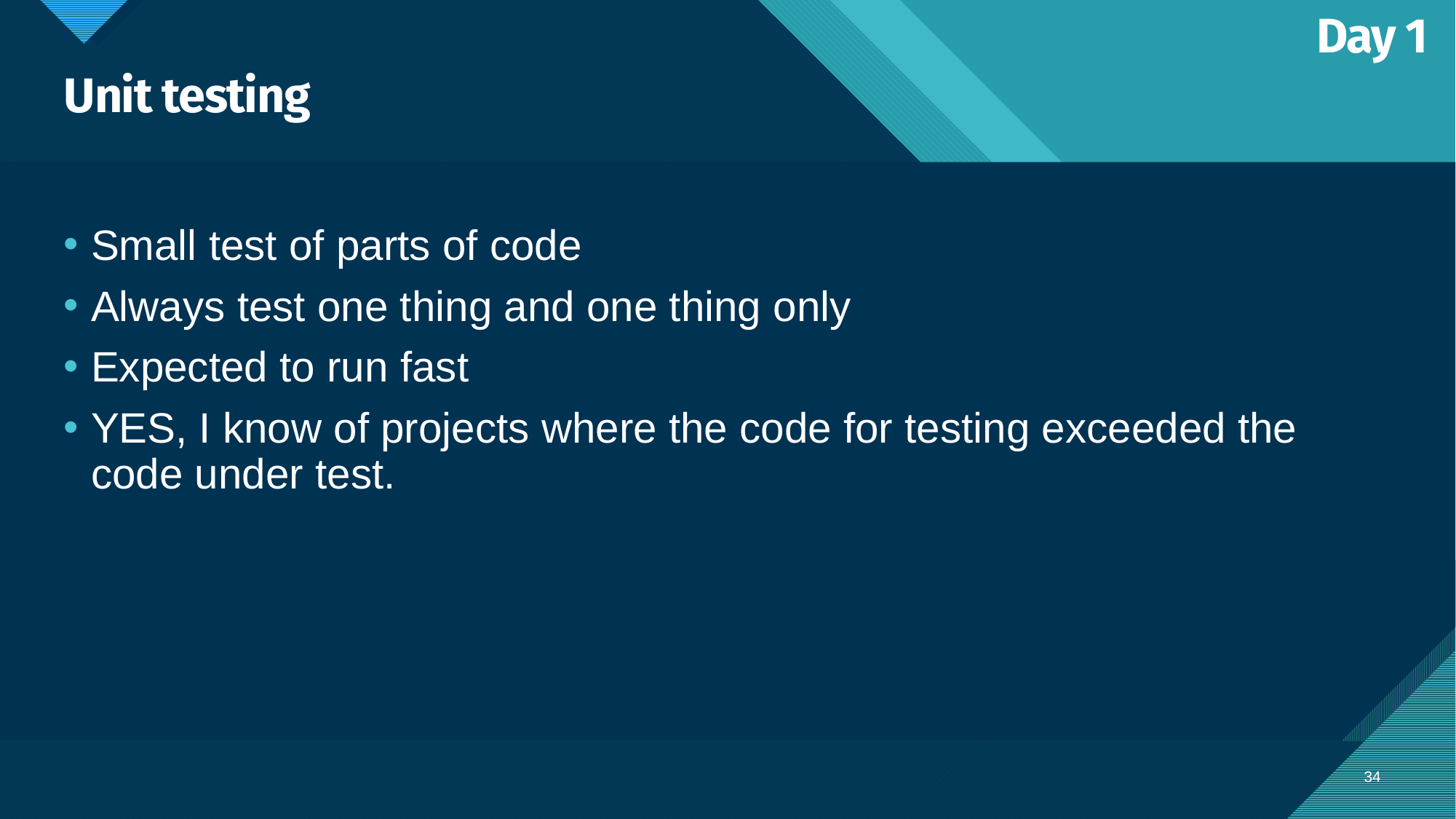

Day 1
# Unit testing
Small test of parts of code
Always test one thing and one thing only
Expected to run fast
YES, I know of projects where the code for testing exceeded the code under test.
34